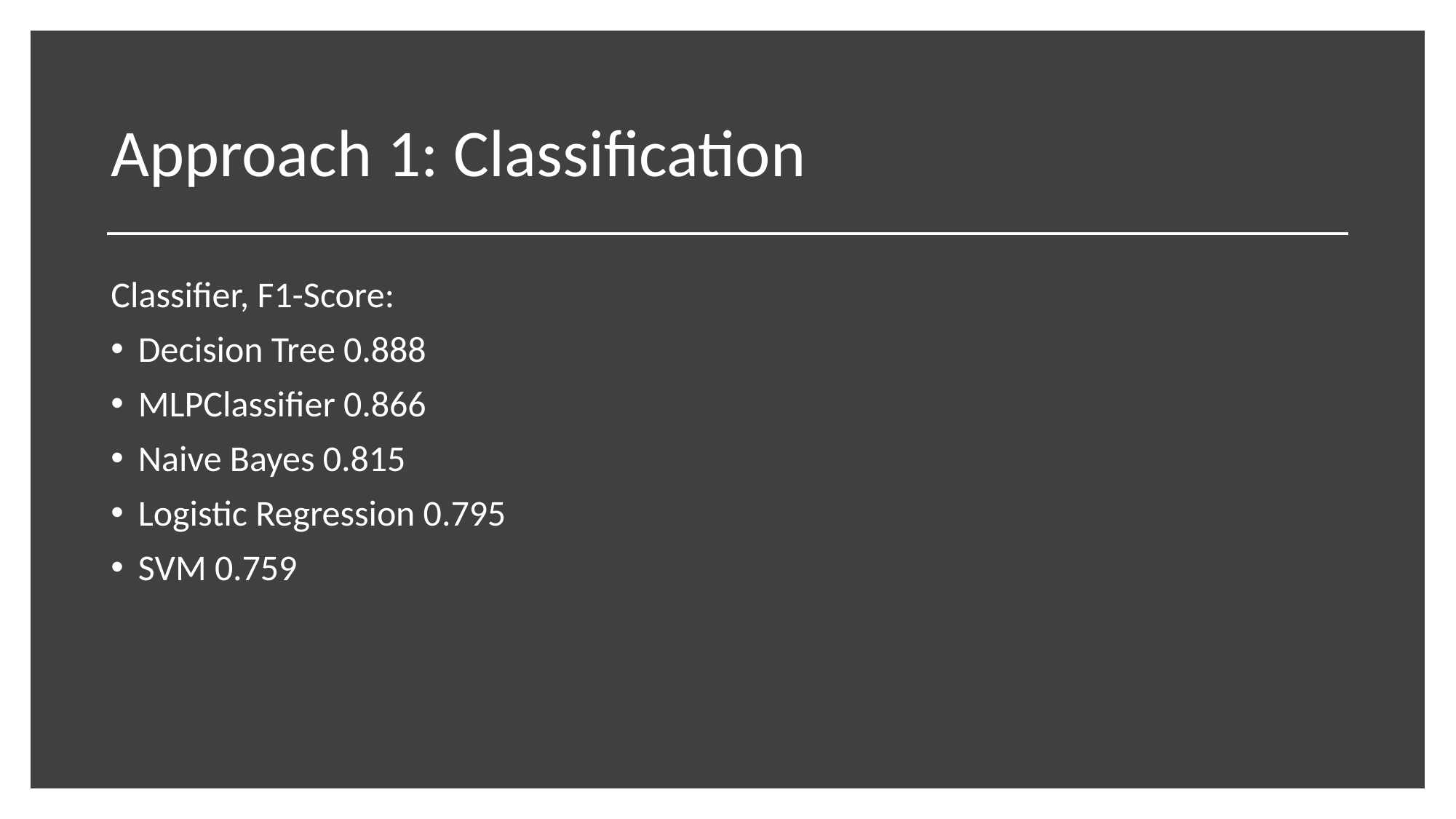

# Approach 1: Classification
Classifier, F1-Score:
Decision Tree 0.888
MLPClassifier 0.866
Naive Bayes 0.815
Logistic Regression 0.795
SVM 0.759